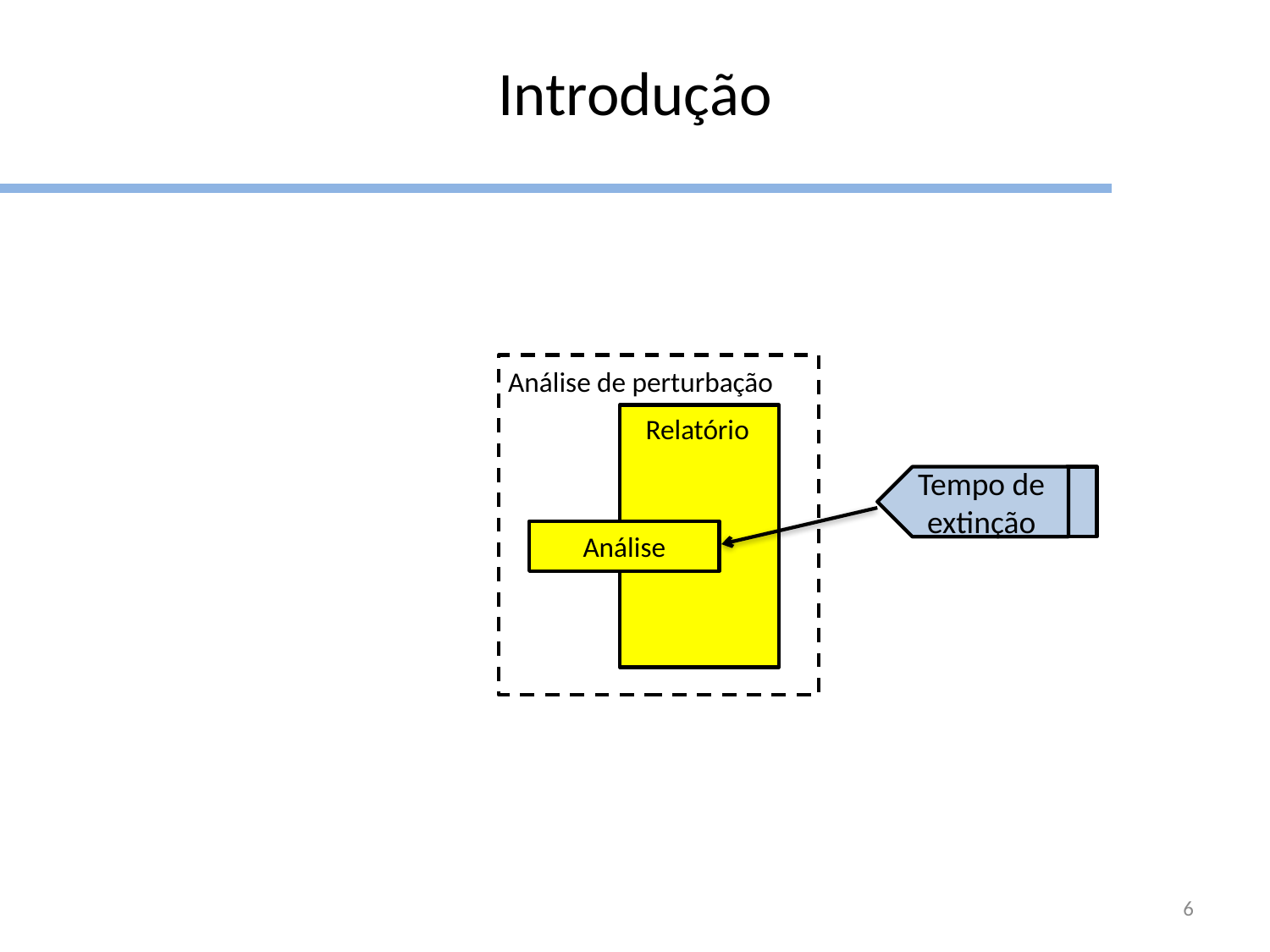

Introdução
Análise de perturbação

Relatório

Tempo de extinção

Análise
6